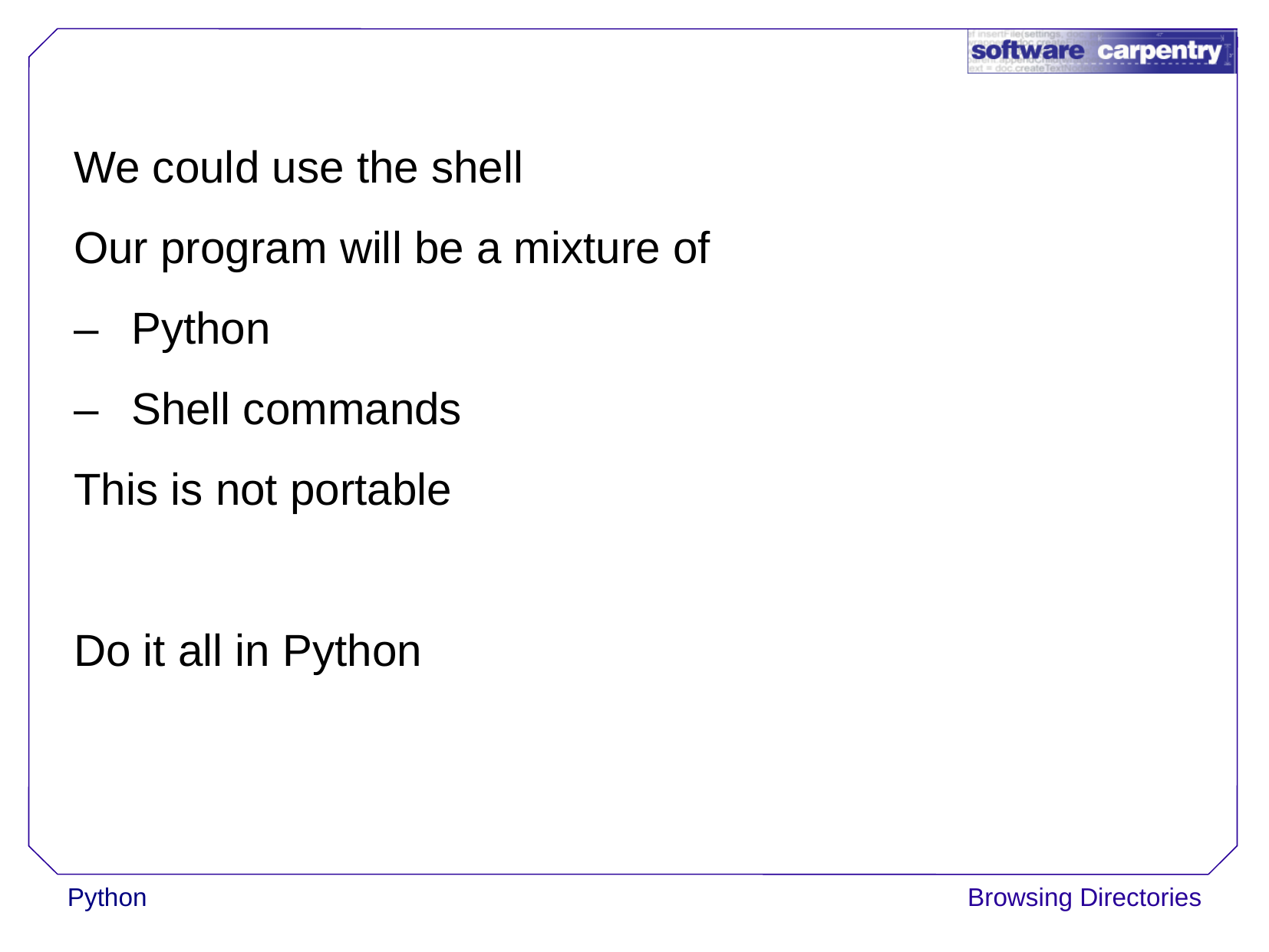

We could use the shell
Our program will be a mixture of
–	Python
–	Shell commands
This is not portable

Do it all in Python